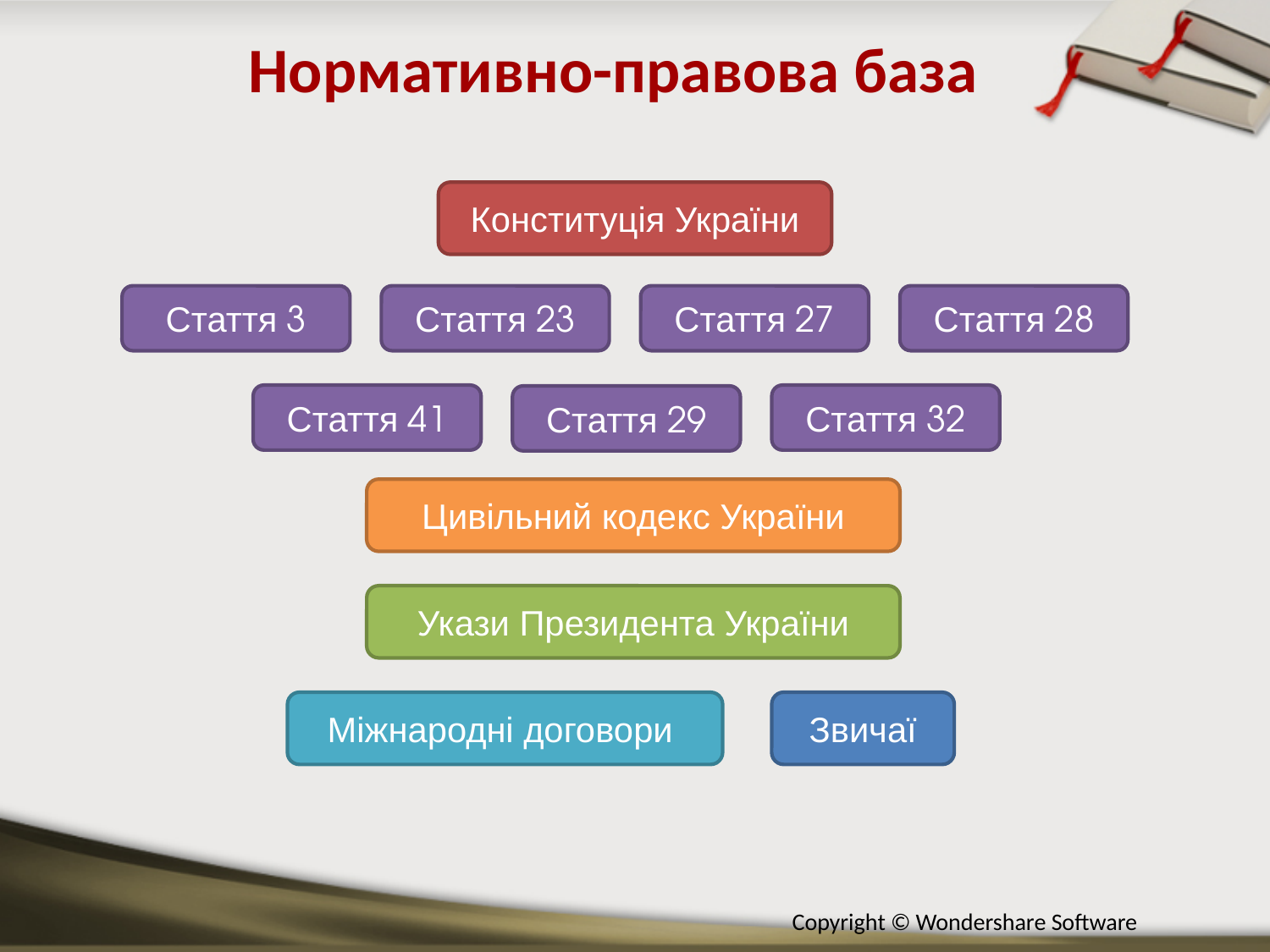

Нормативно-правова база
Конституція України
Стаття 3
Стаття 23
Стаття 27
Стаття 28
Стаття 41
Стаття 32
Стаття 29
Цивільний кодекс України
Укази Президента України
Міжнародні договори
Звичаї